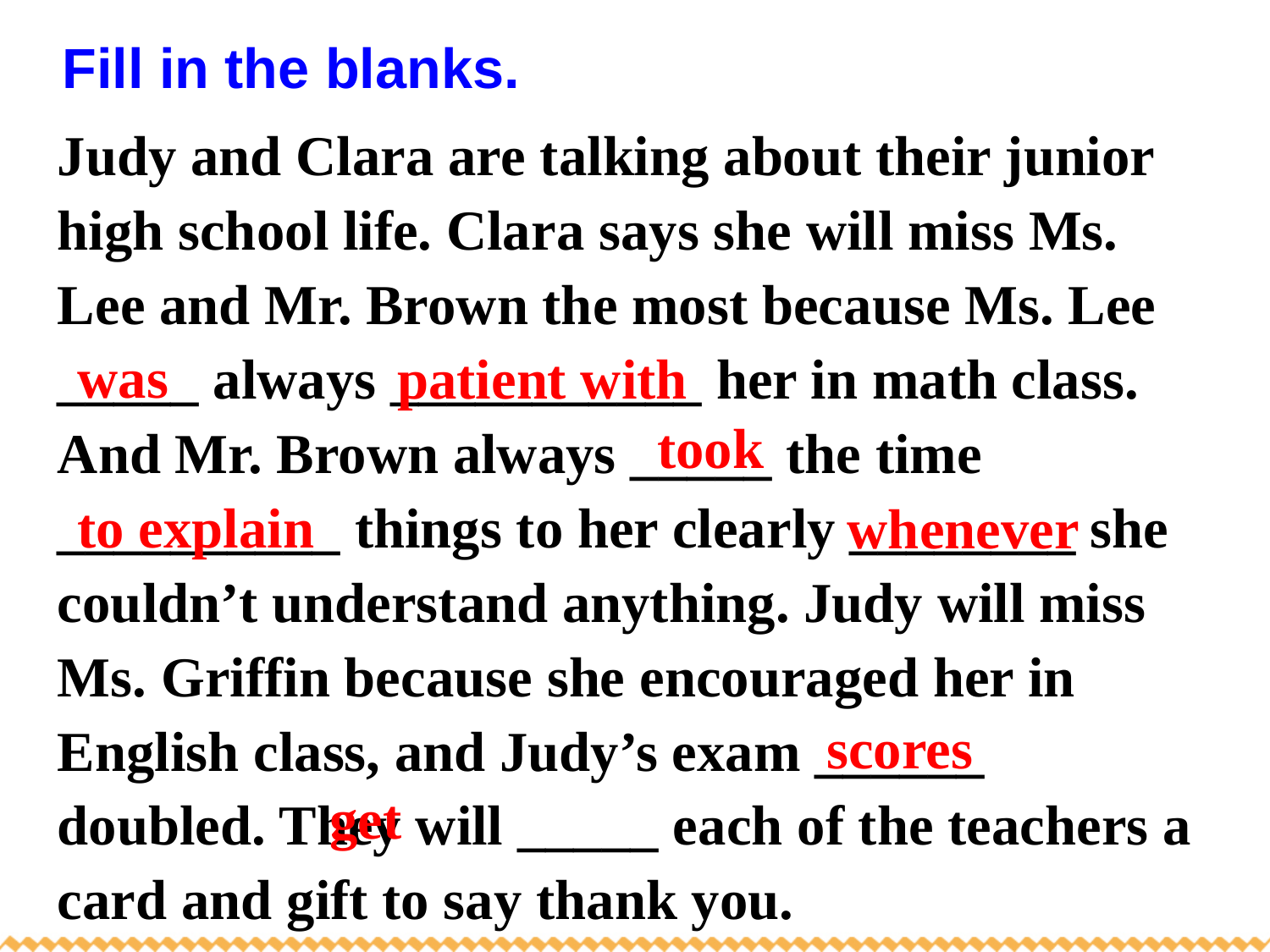

Fill in the blanks.
Judy and Clara are talking about their junior high school life. Clara says she will miss Ms. Lee and Mr. Brown the most because Ms. Lee _____ always ___________ her in math class. And Mr. Brown always _____ the time __________ things to her clearly ________ she couldn’t understand anything. Judy will miss Ms. Griffin because she encouraged her in English class, and Judy’s exam ______ doubled. They will _____ each of the teachers a card and gift to say thank you.
was
patient with
took
to explain
whenever
scores
get